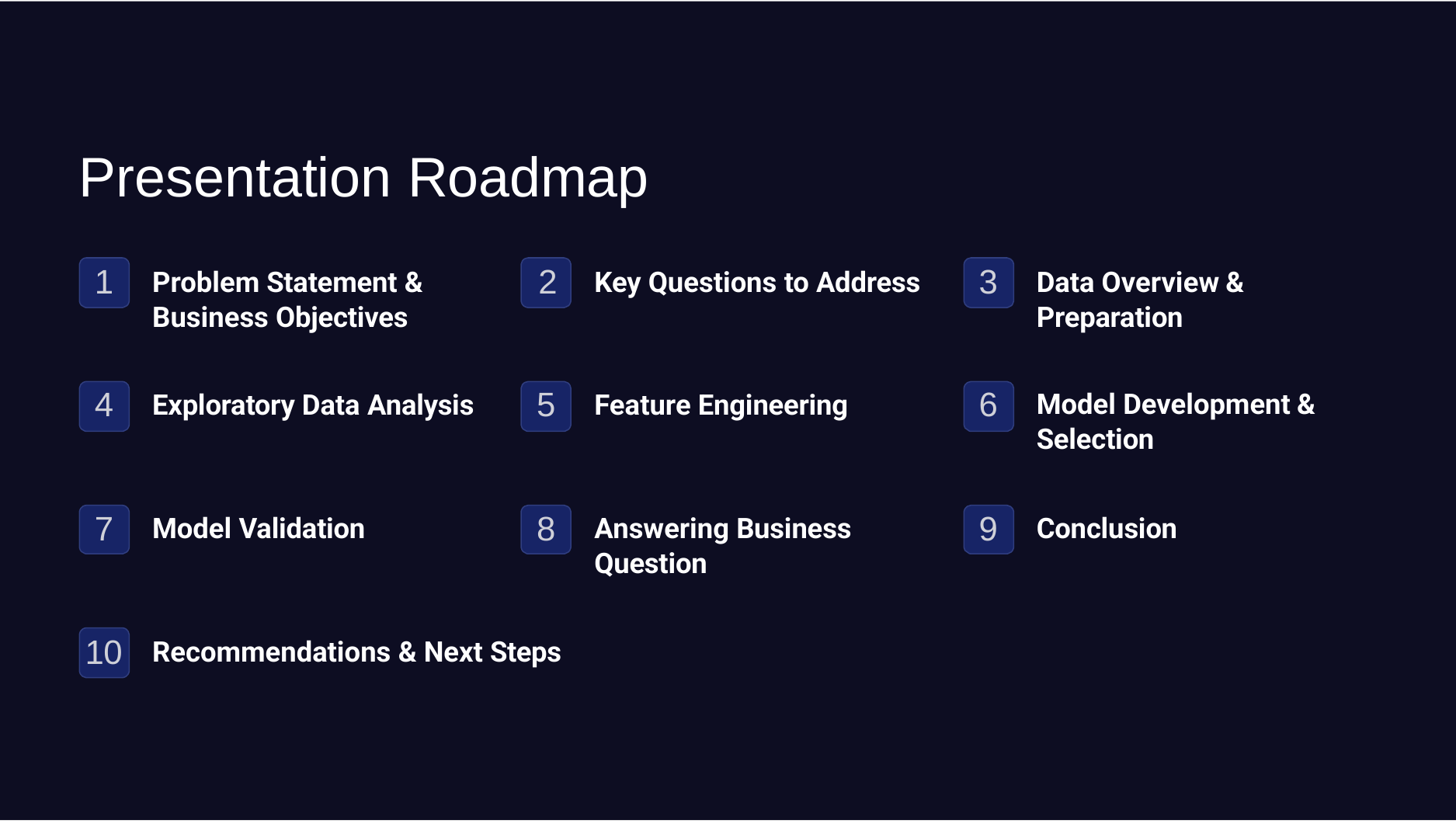

# Presentation Roadmap

1	2
3
Problem Statement & Business Objectives
Key Questions to Address
Data Overview & Preparation

4
5
6
Exploratory Data Analysis
Feature Engineering
Model Development & Selection

7
8
9
Model Validation
Answering Business Question
Conclusion

10
Recommendations & Next Steps